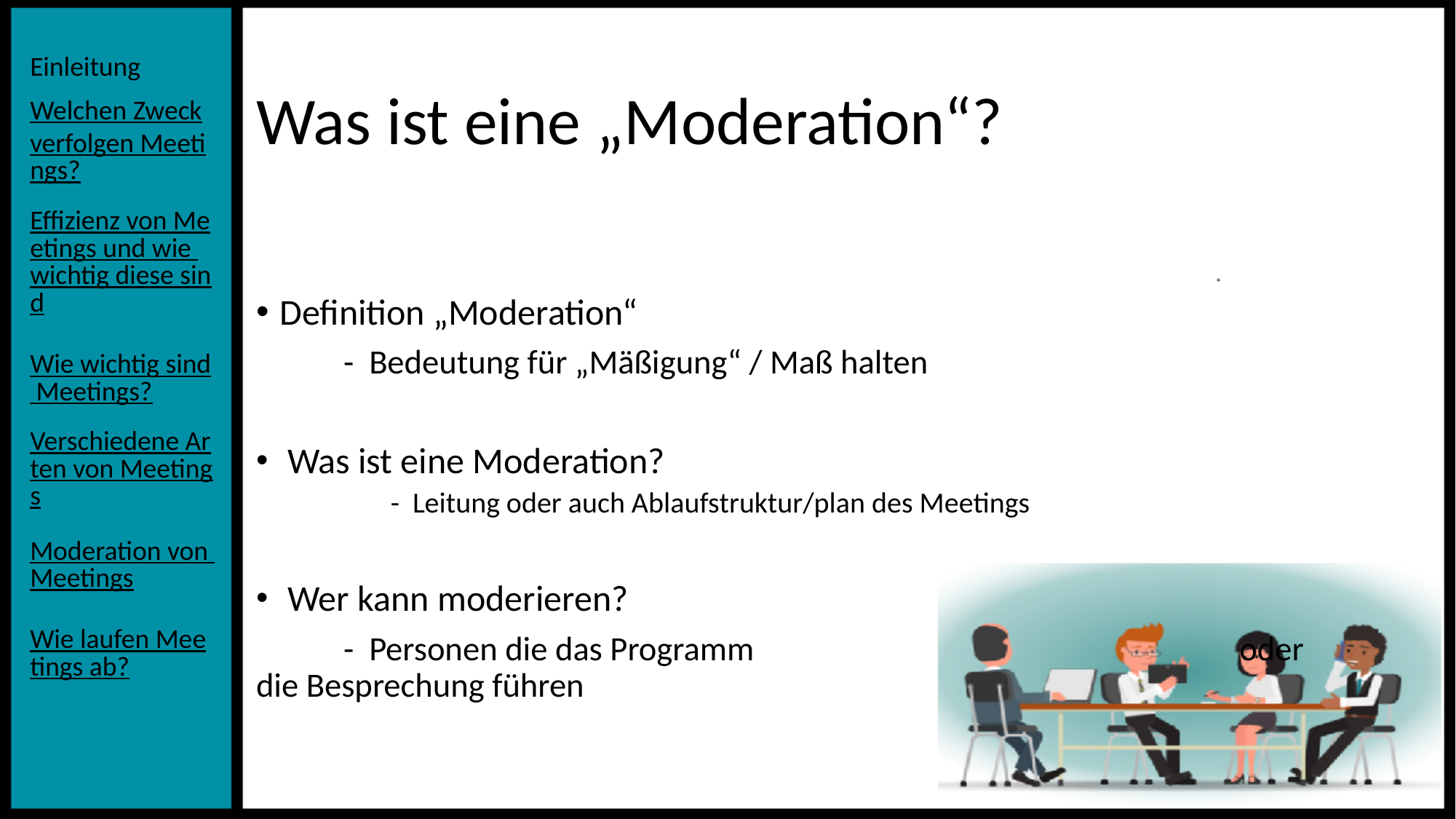

# Was ist eine „Moderation“?

Definition „Moderation“
	-  Bedeutung für „Mäßigung“ / Maß halten

 Was ist eine Moderation?
 	-  Leitung oder auch Ablaufstruktur/plan des Meetings

 Wer kann moderieren?
	-  Personen die das Programm                                                  	   oder die Besprechung führen